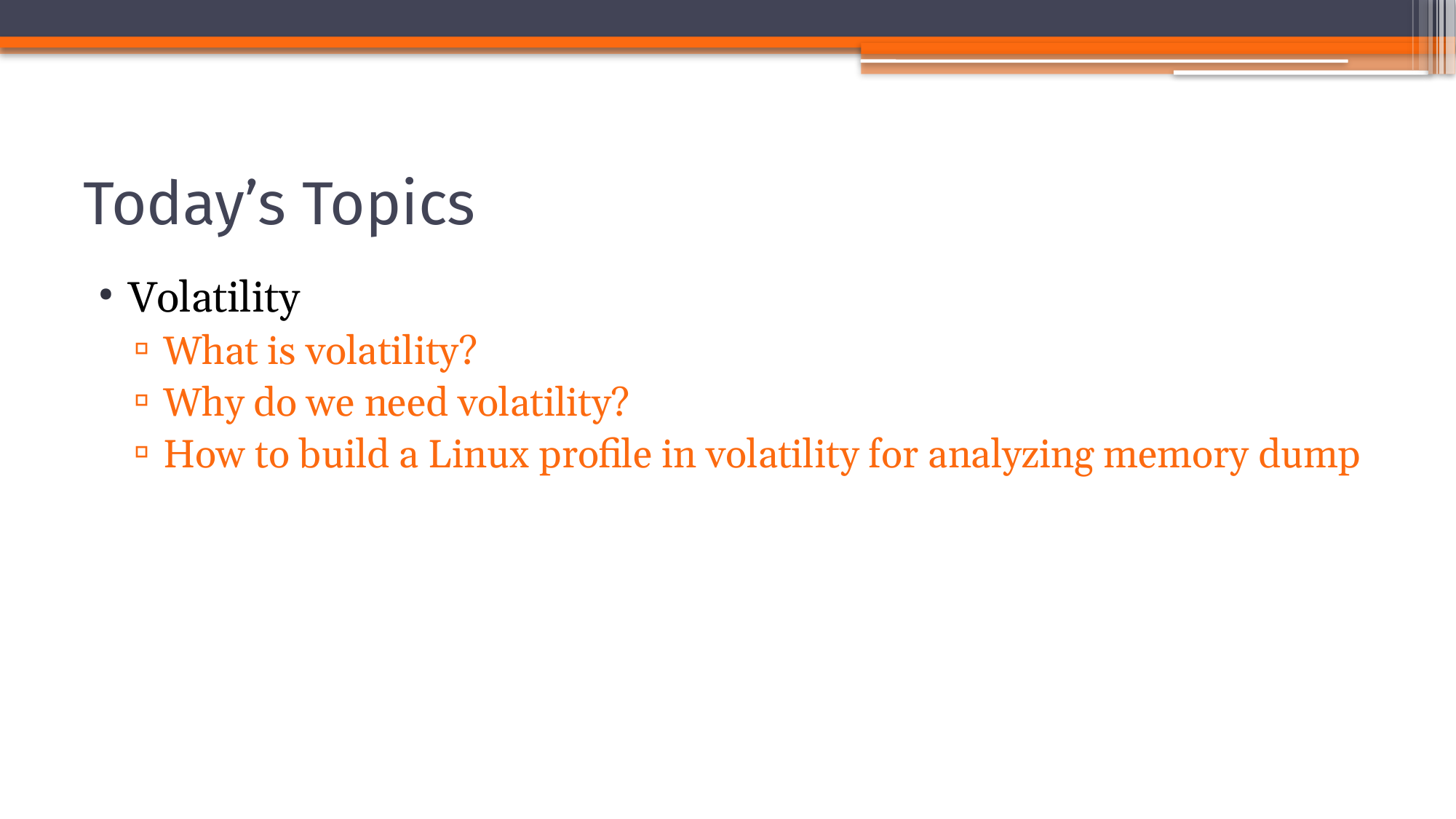

# Today’s Topics
Volatility
What is volatility?
Why do we need volatility?
How to build a Linux profile in volatility for analyzing memory dump